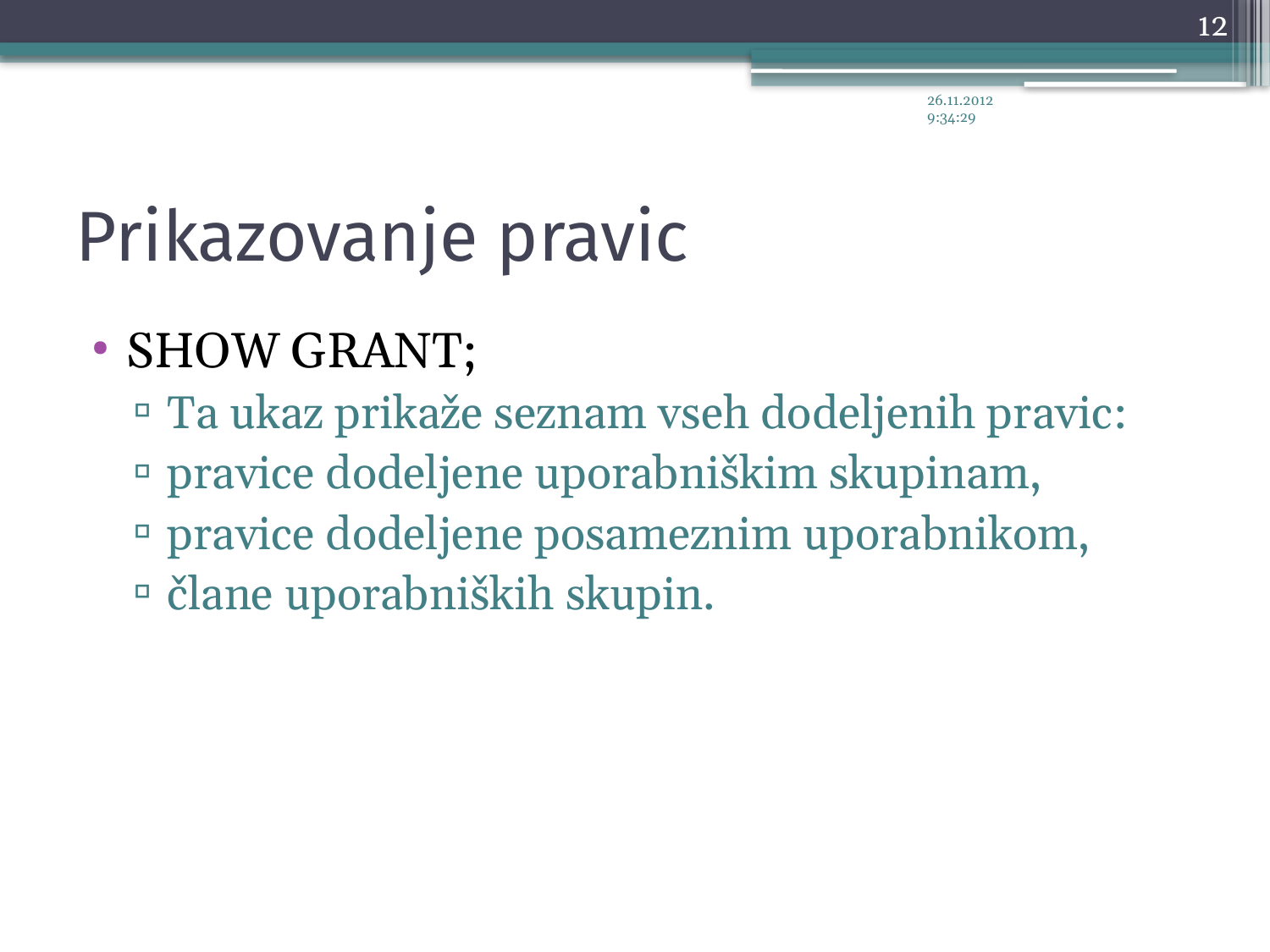

12
26.11.2012 9:34:29
# Prikazovanje pravic
SHOW GRANT;
Ta ukaz prikaže seznam vseh dodeljenih pravic:
pravice dodeljene uporabniškim skupinam,
pravice dodeljene posameznim uporabnikom,
člane uporabniških skupin.